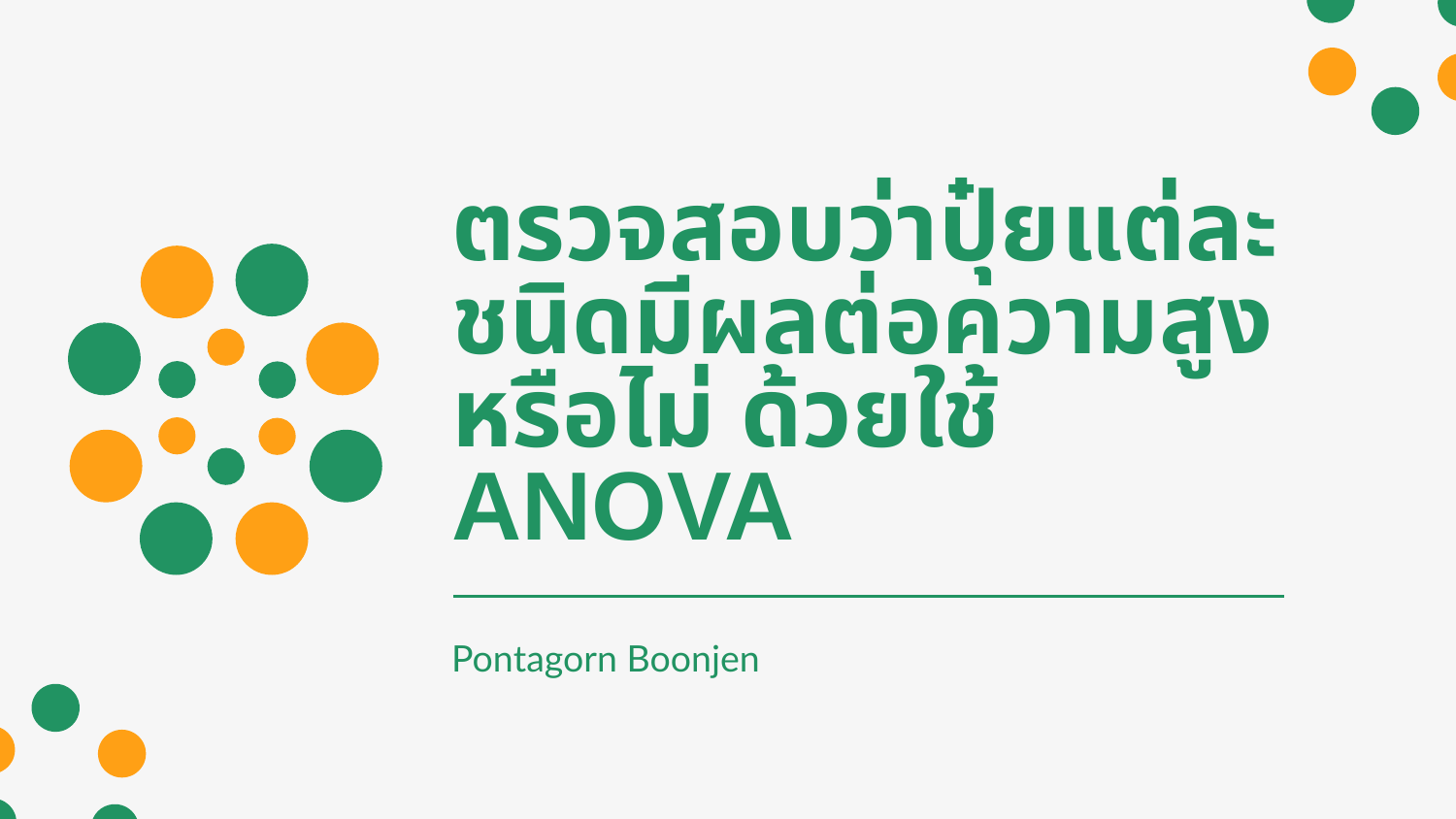

# ตรวจสอบว่าปุ๋ยแต่ละชนิดมีผลต่อความสูงหรือไม่ ด้วยใช้ ANOVA

Pontagorn Boonjen